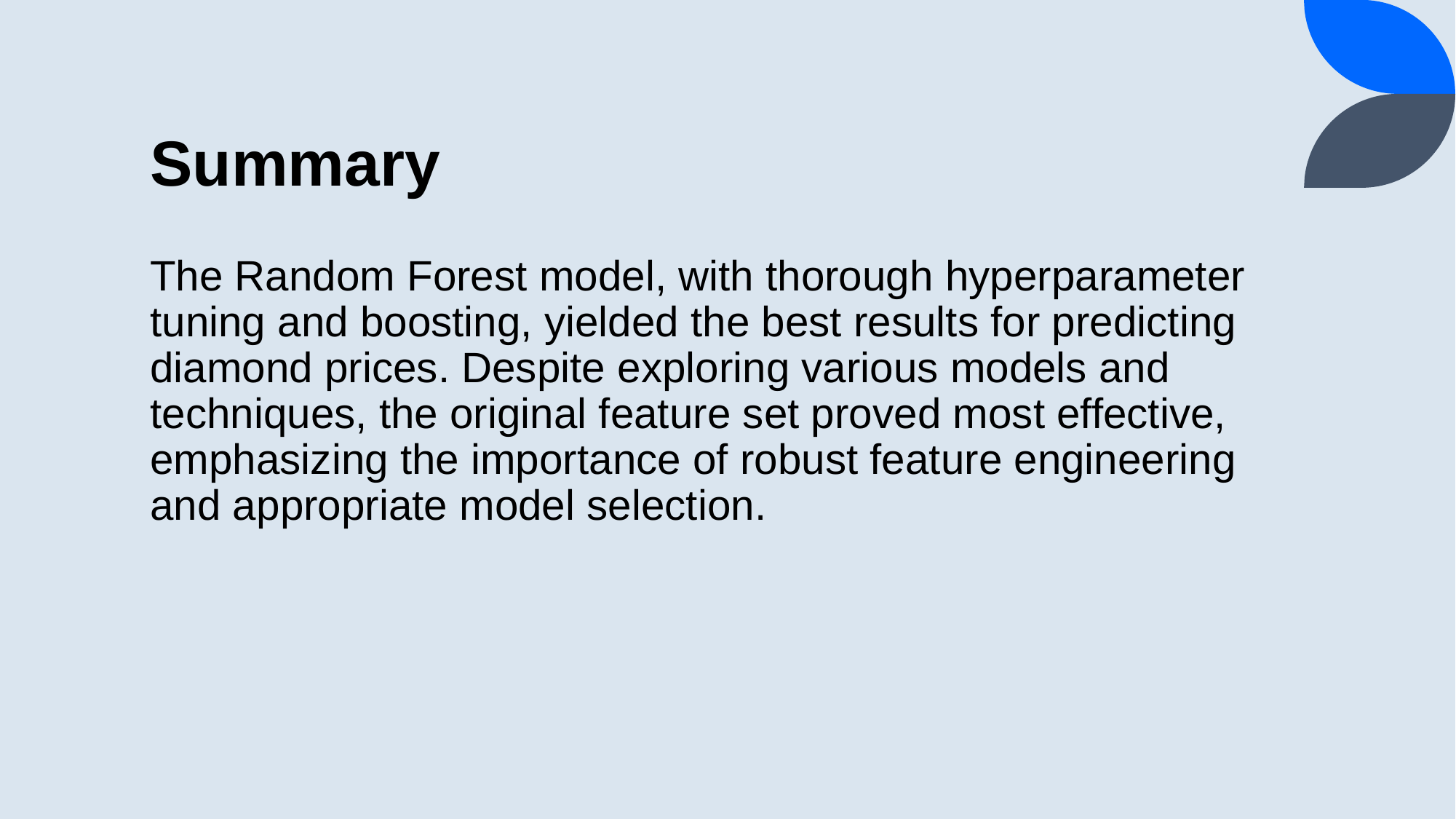

# Summary
The Random Forest model, with thorough hyperparameter tuning and boosting, yielded the best results for predicting diamond prices. Despite exploring various models and techniques, the original feature set proved most effective, emphasizing the importance of robust feature engineering and appropriate model selection.